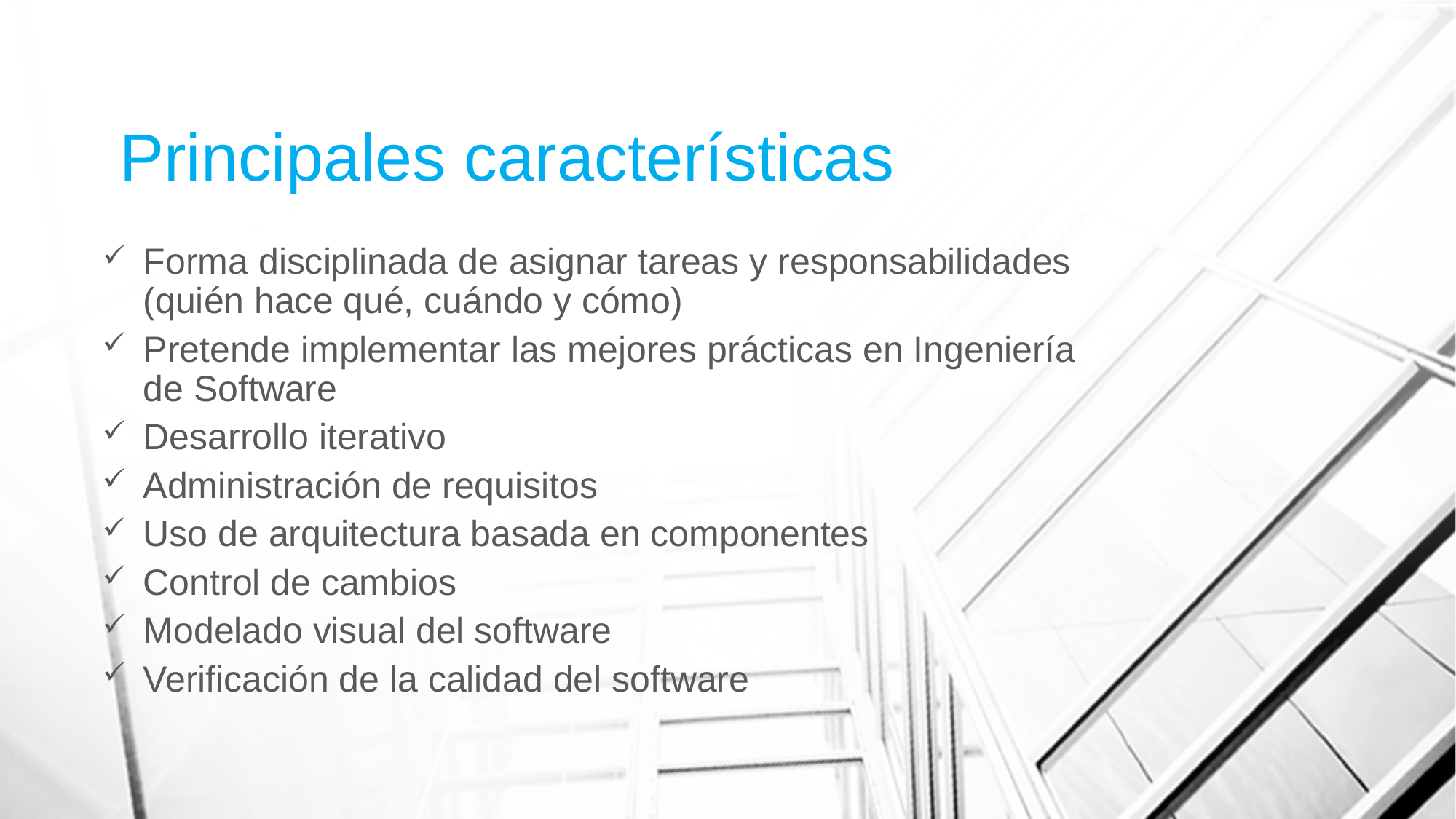

# Principales características
Forma disciplinada de asignar tareas y responsabilidades (quién hace qué, cuándo y cómo)
Pretende implementar las mejores prácticas en Ingeniería de Software
Desarrollo iterativo
Administración de requisitos
Uso de arquitectura basada en componentes
Control de cambios
Modelado visual del software
Verificación de la calidad del software